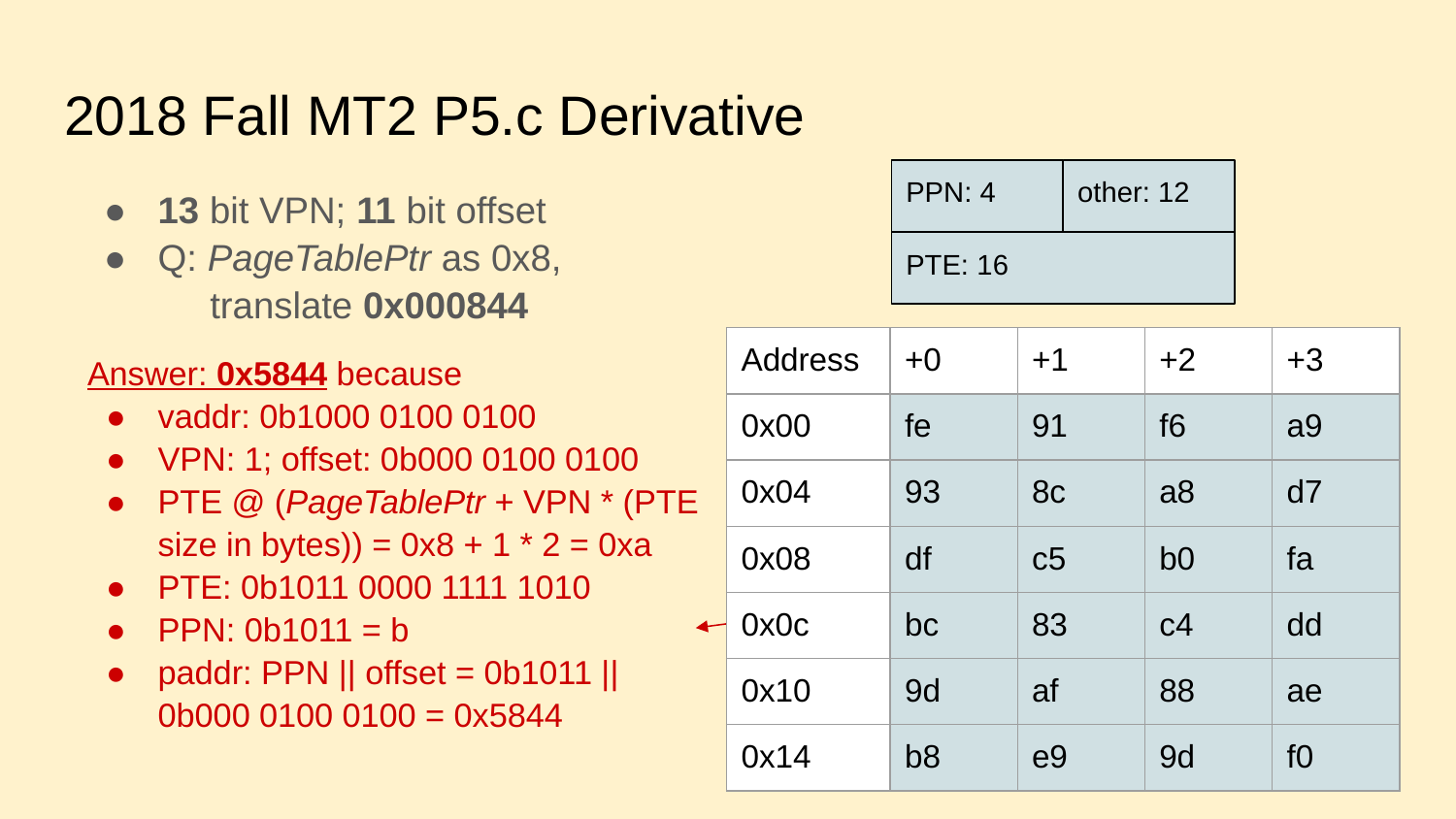

# 2018 Fall MT2 P5.c Derivative
PPN: 4
other: 12
13 bit VPN; 11 bit offset
Q: PageTablePtr as 0x8,
     translate 0x000844
Answer: 0x5844 because
vaddr: 0b1000 0100 0100
VPN: 1; offset: 0b000 0100 0100
PTE @ (PageTablePtr + VPN * (PTE size in bytes)) = 0x8 + 1 * 2 = 0xa
PTE: 0b1011 0000 1111 1010
PPN: 0b1011 = b
paddr: PPN || offset = 0b1011 || 0b000 0100 0100 = 0x5844
PTE: 16
| Address | +0 | +1 | +2 | +3 |
| --- | --- | --- | --- | --- |
| 0x00 | fe | 91 | f6 | a9 |
| 0x04 | 93 | 8c | a8 | d7 |
| 0x08 | df | c5 | b0 | fa |
| 0x0c | bc | 83 | c4 | dd |
| 0x10 | 9d | af | 88 | ae |
| 0x14 | b8 | e9 | 9d | f0 |
| Address | +0 | +1 | +2 | +3 |
| --- | --- | --- | --- | --- |
| 0x00 | fe | 91 | f6 | a9 |
| 0x04 | 93 | 8c | a8 | d7 |
| 0x08 | df | c5 | b0 | fa |
| 0x0c | bc | 83 | c4 | dd |
| 0x10 | 9d | af | 88 | ae |
| 0x14 | b8 | e9 | 9d | f0 |